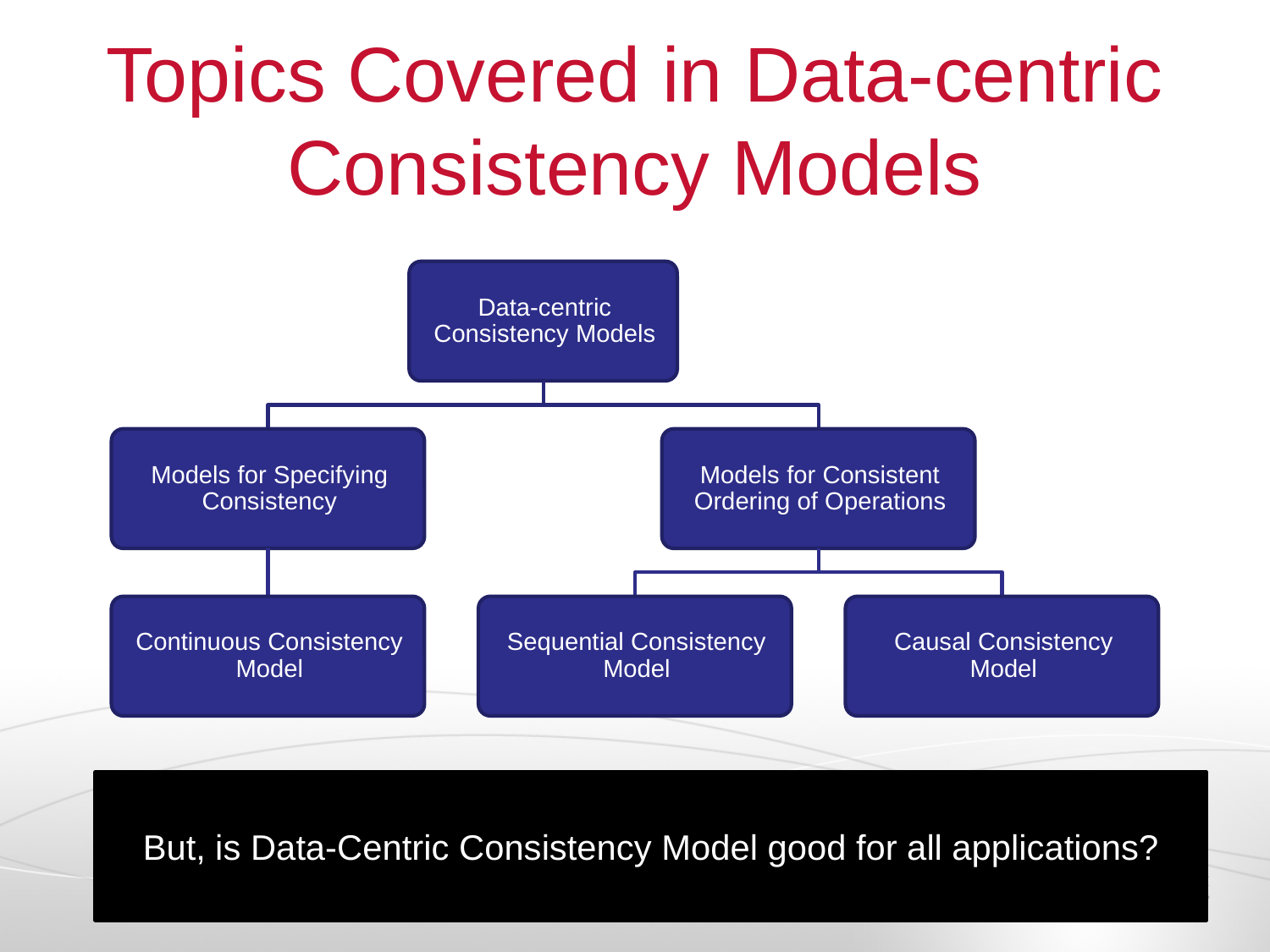

# Topics Covered in Data-centric Consistency Models

Data-centric Consistency Models
Models for Specifying Consistency
Continuous Consistency Model
Models for Consistent Ordering of Operations
Sequential Consistency Model
Causal Consistency Model
But, is Data-Centric Consistency Model good for all applications?
4